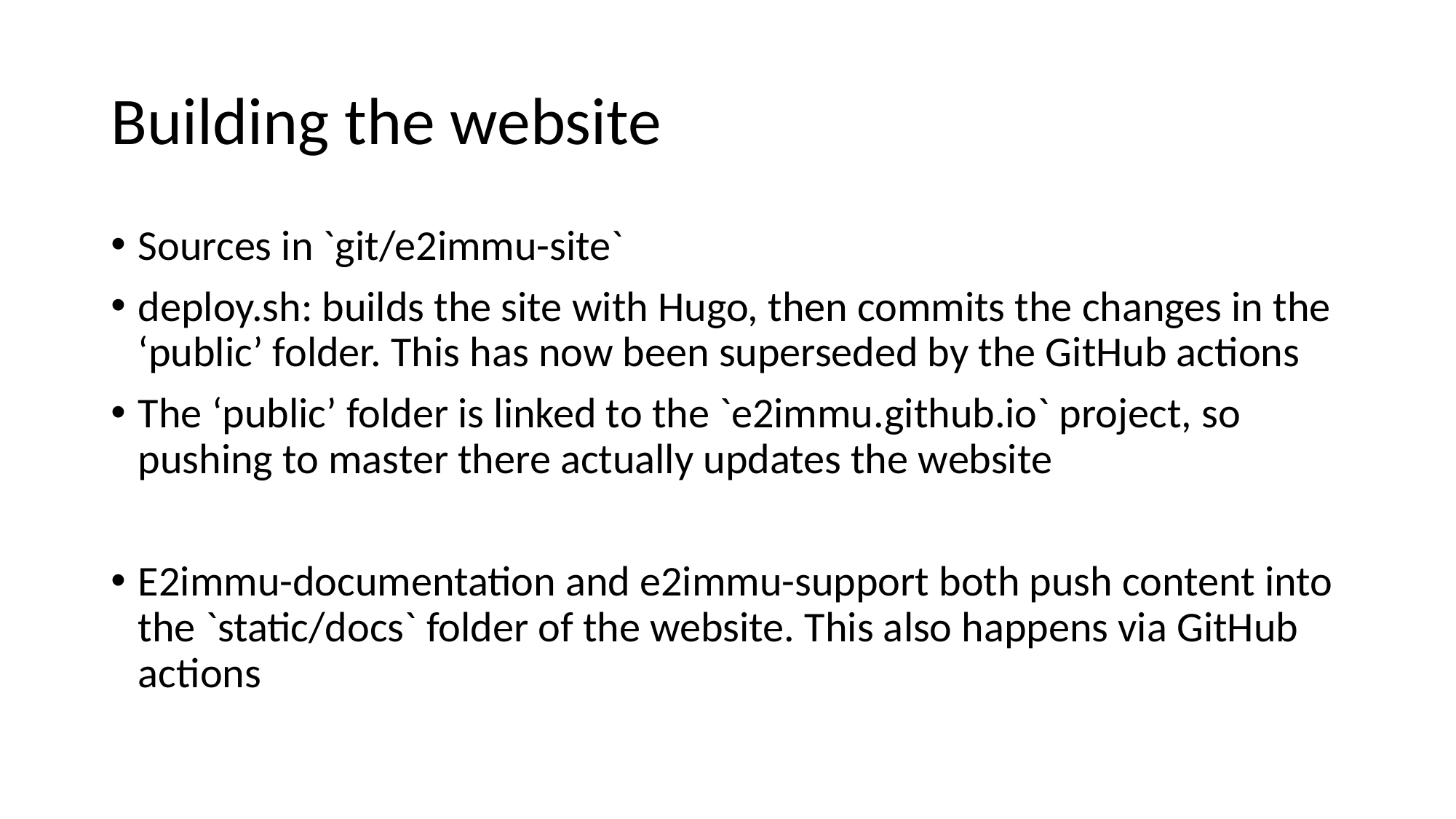

# Building the website
Sources in `git/e2immu-site`
deploy.sh: builds the site with Hugo, then commits the changes in the ‘public’ folder. This has now been superseded by the GitHub actions
The ‘public’ folder is linked to the `e2immu.github.io` project, so pushing to master there actually updates the website

E2immu-documentation and e2immu-support both push content into the `static/docs` folder of the website. This also happens via GitHub actions